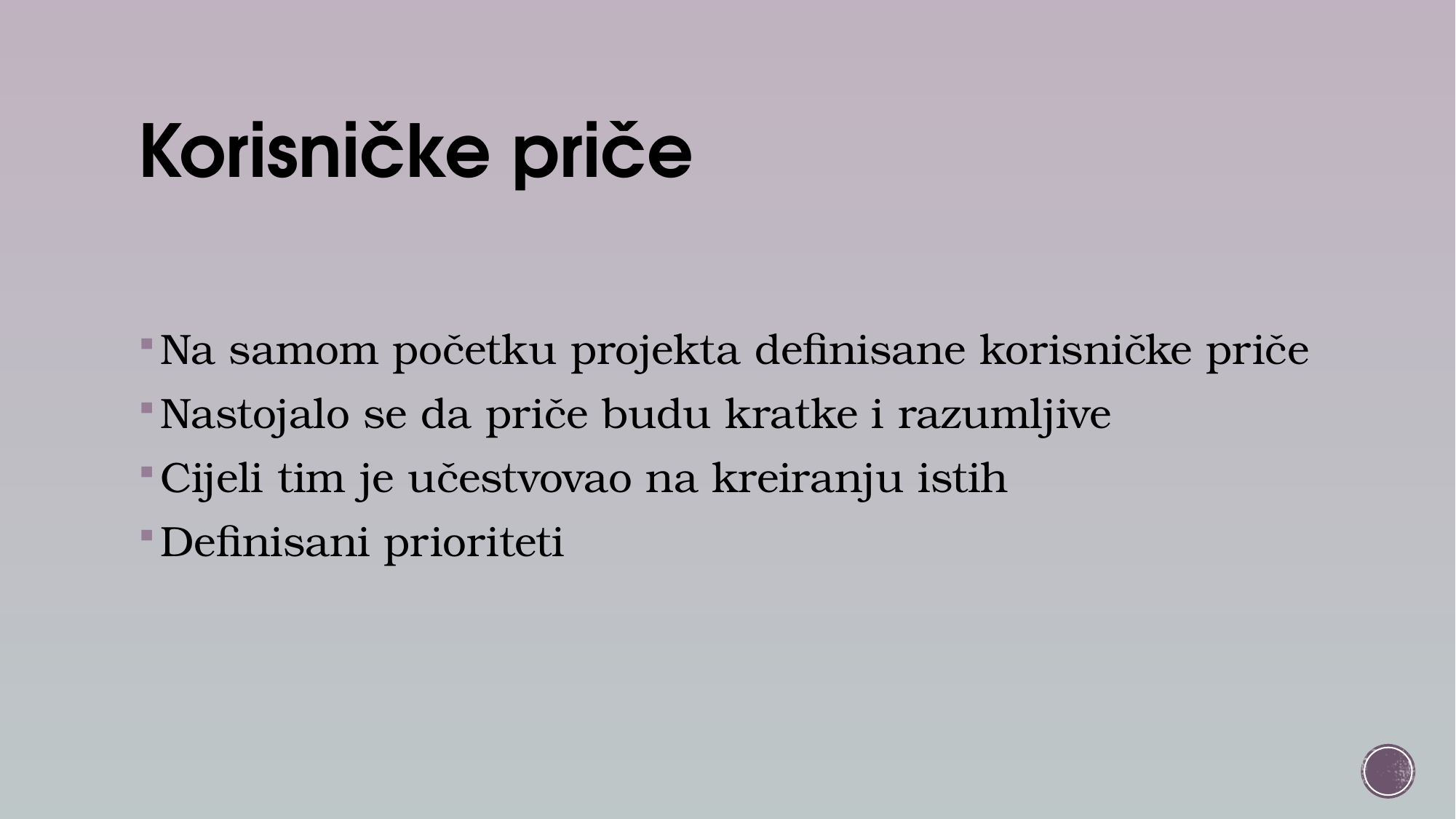

# Korisničke priče

Na samom početku projekta definisane korisničke priče
Nastojalo se da priče budu kratke i razumljive
Cijeli tim je učestvovao na kreiranju istih
Definisani prioriteti